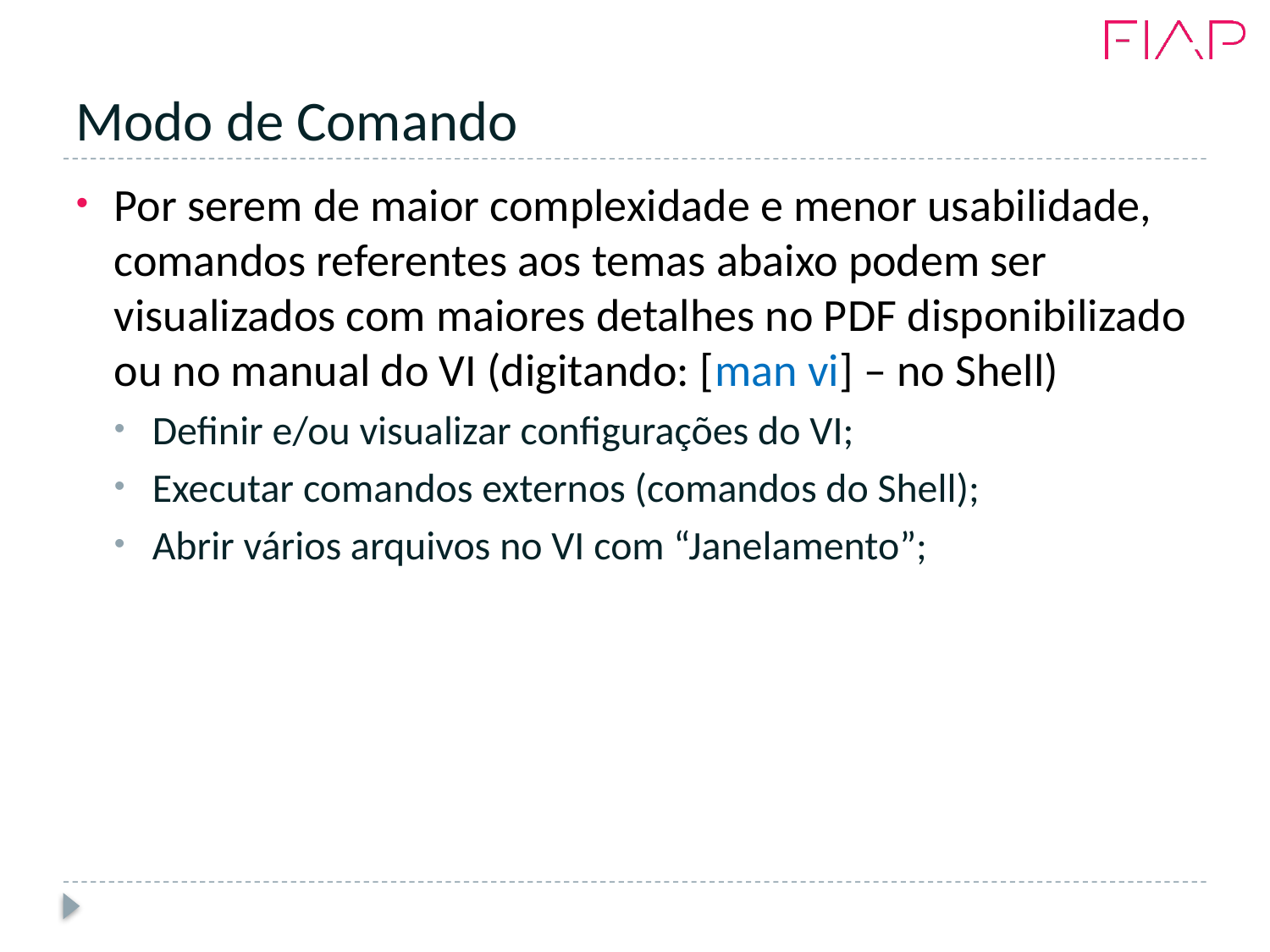

# Modo de Comando
Por serem de maior complexidade e menor usabilidade, comandos referentes aos temas abaixo podem ser visualizados com maiores detalhes no PDF disponibilizado ou no manual do VI (digitando: [man vi] – no Shell)
Definir e/ou visualizar configurações do VI;
Executar comandos externos (comandos do Shell);
Abrir vários arquivos no VI com “Janelamento”;